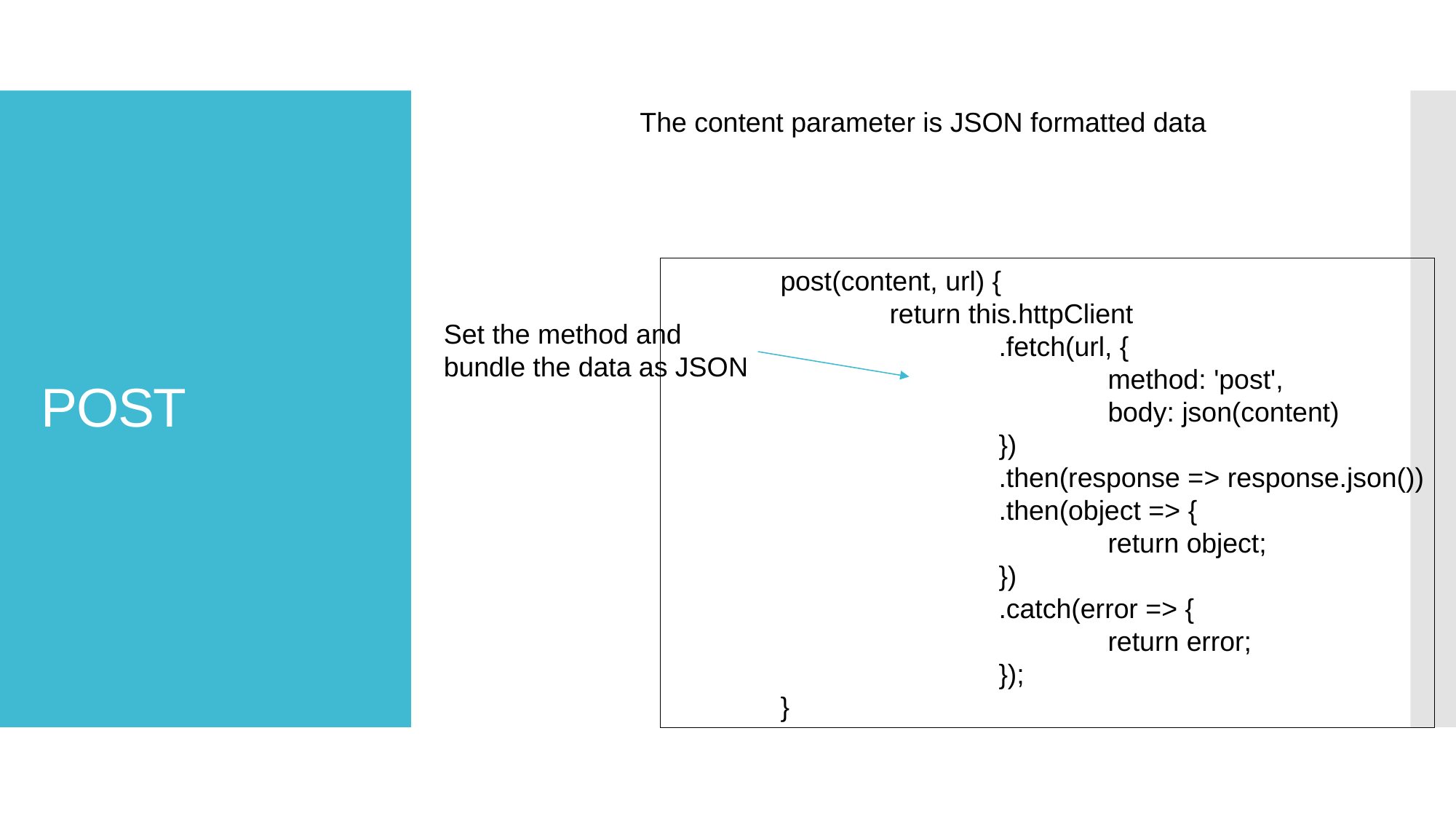

The content parameter is JSON formatted data
# POST
	post(content, url) {
		return this.httpClient
			.fetch(url, {
				method: 'post',
				body: json(content)
			})
			.then(response => response.json())
			.then(object => {
				return object;
			})
			.catch(error => {
				return error;
			});
	}
Set the method and
bundle the data as JSON